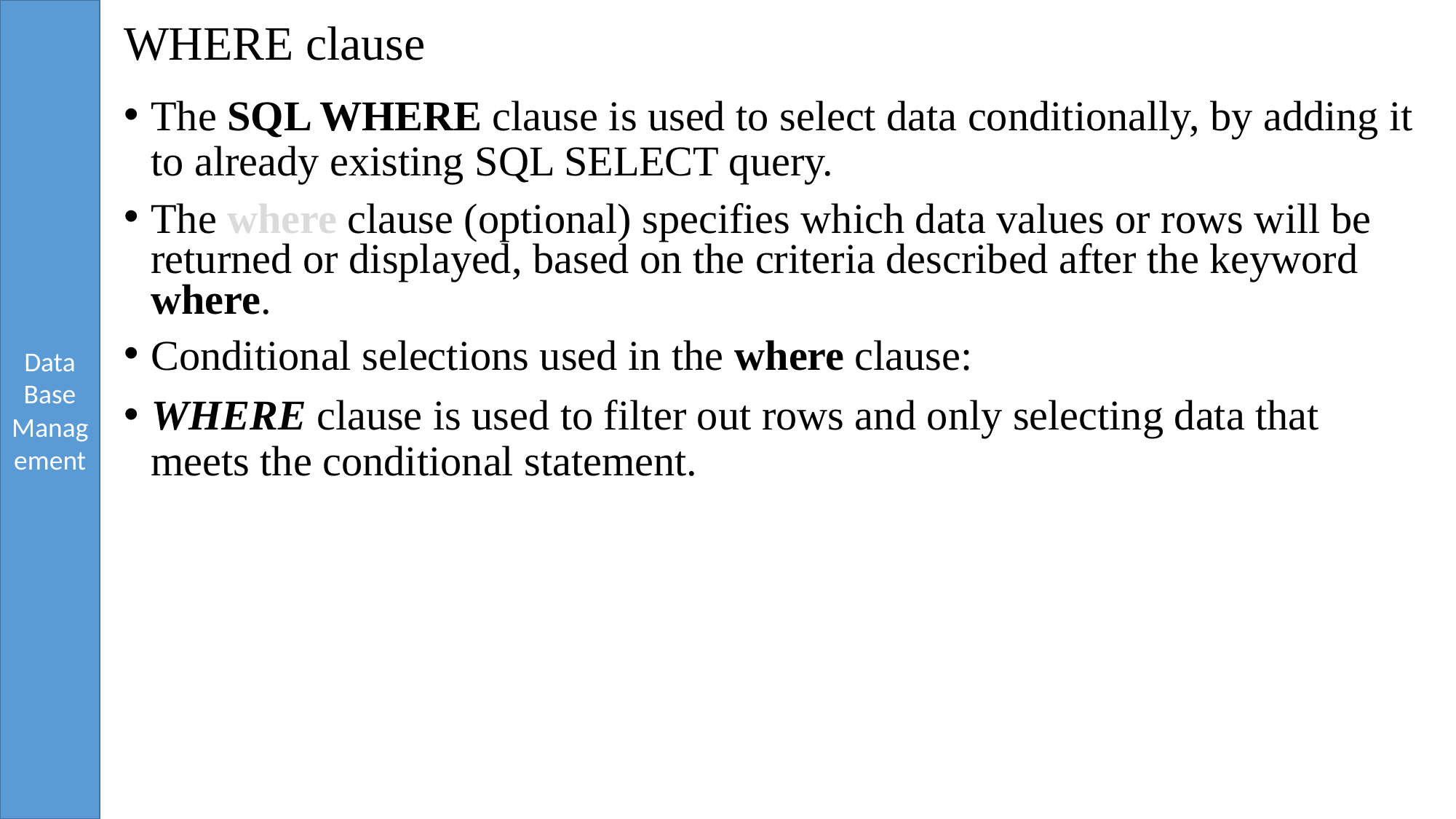

# WHERE clause
The SQL WHERE clause is used to select data conditionally, by adding it to already existing SQL SELECT query.
The where clause (optional) specifies which data values or rows will be returned or displayed, based on the criteria described after the keyword where.
Conditional selections used in the where clause:
WHERE clause is used to filter out rows and only selecting data that meets the conditional statement.